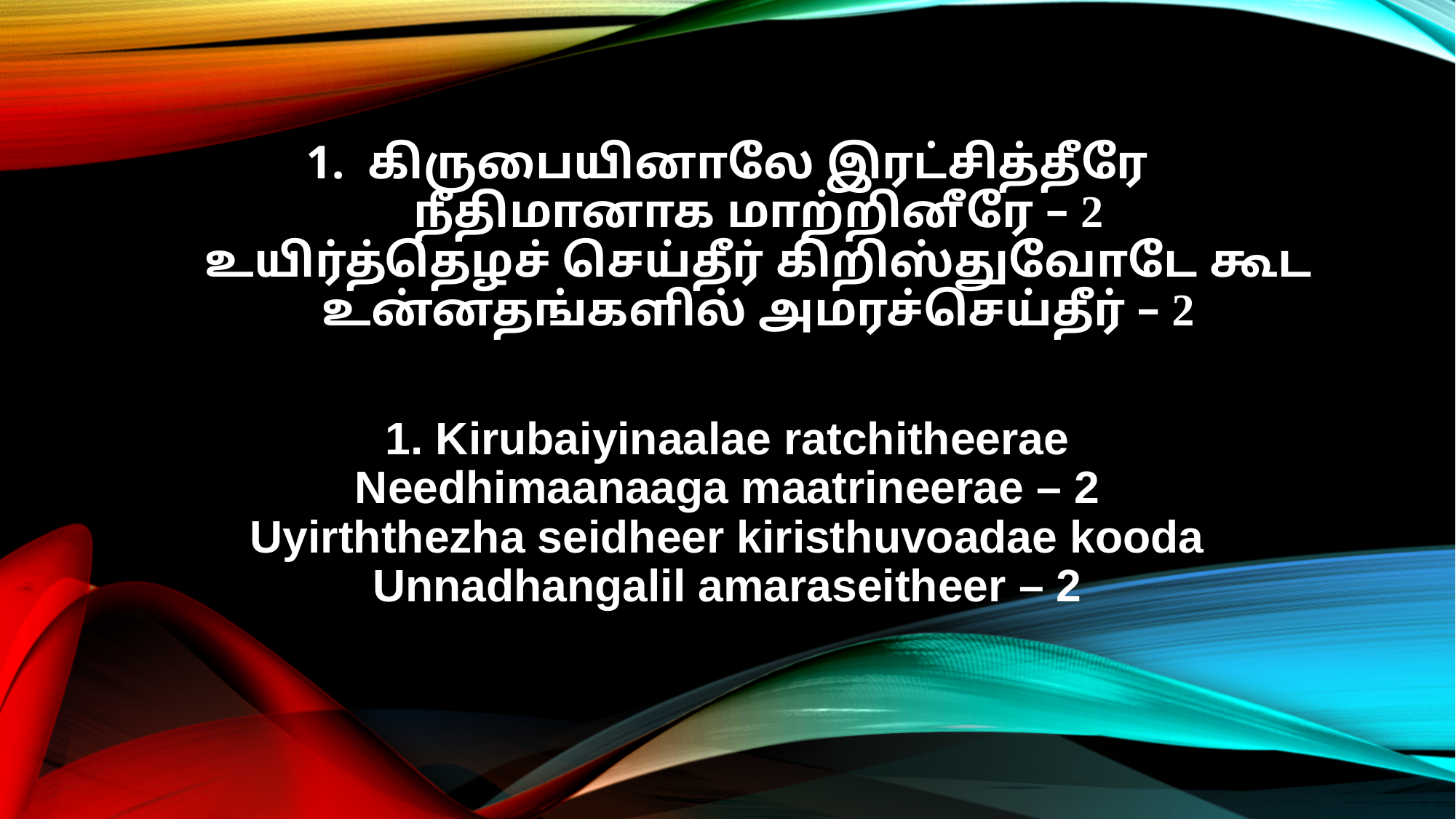

கிருபையினாலே இரட்சித்தீரே
நீதிமானாக மாற்றினீரே – 2
உயிர்த்தெழச் செய்தீர் கிறிஸ்துவோடே கூட
உன்னதங்களில் அமரச்செய்தீர் – 2

1. Kirubaiyinaalae ratchitheerae
Needhimaanaaga maatrineerae – 2
Uyirththezha seidheer kiristhuvoadae kooda
Unnadhangalil amaraseitheer – 2